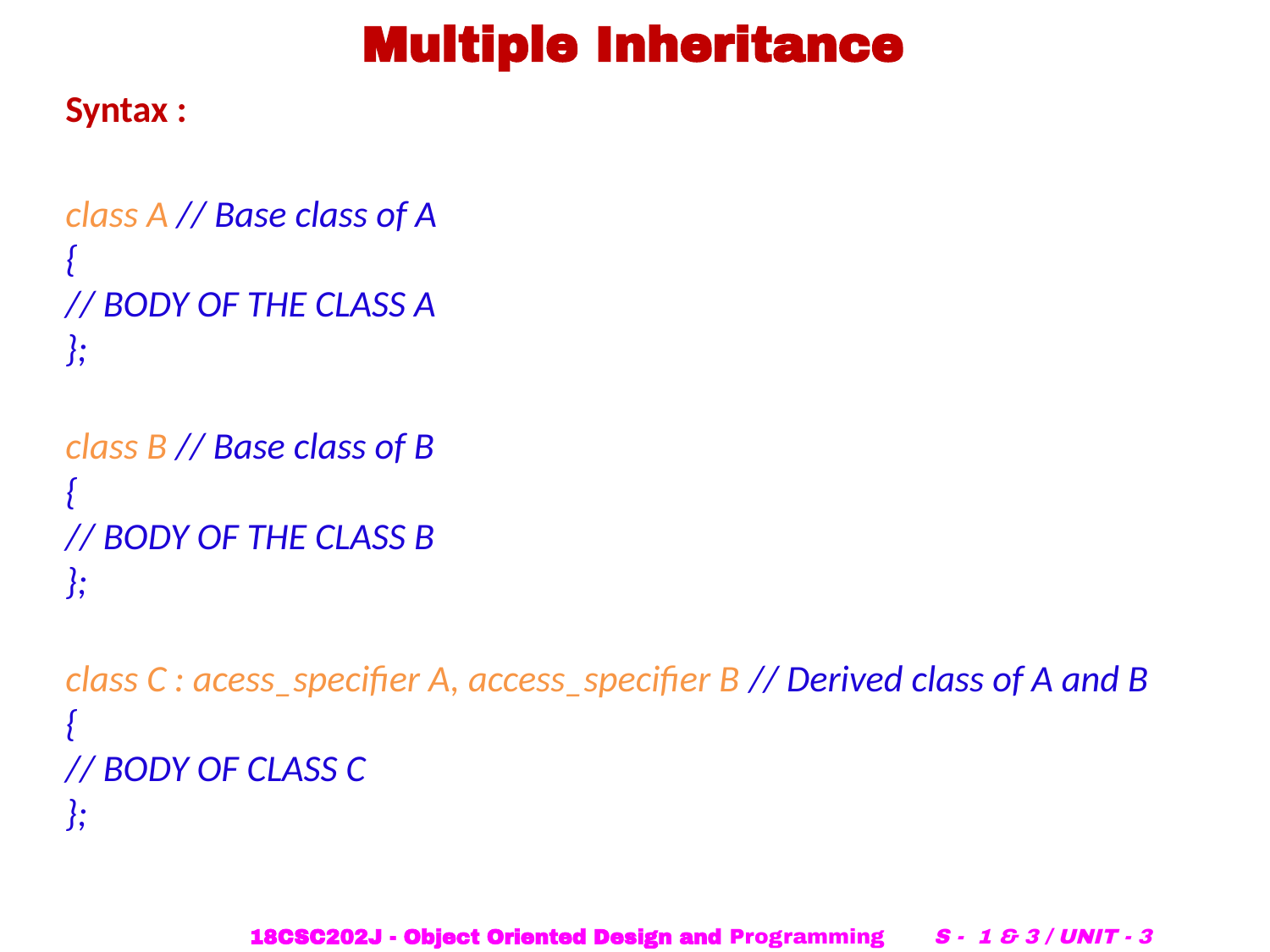

# Multiple Inheritance
Syntax :

class A // Base class of A
{
// BODY OF THE CLASS A
};
class B // Base class of B
{
// BODY OF THE CLASS B
};
class C : acess_specifier A, access_specifier B // Derived class of A and B
{
// BODY OF CLASS C
};

18CSC202J - Object Oriented Design and Programming       S -  1 & 3 / UNIT - 3